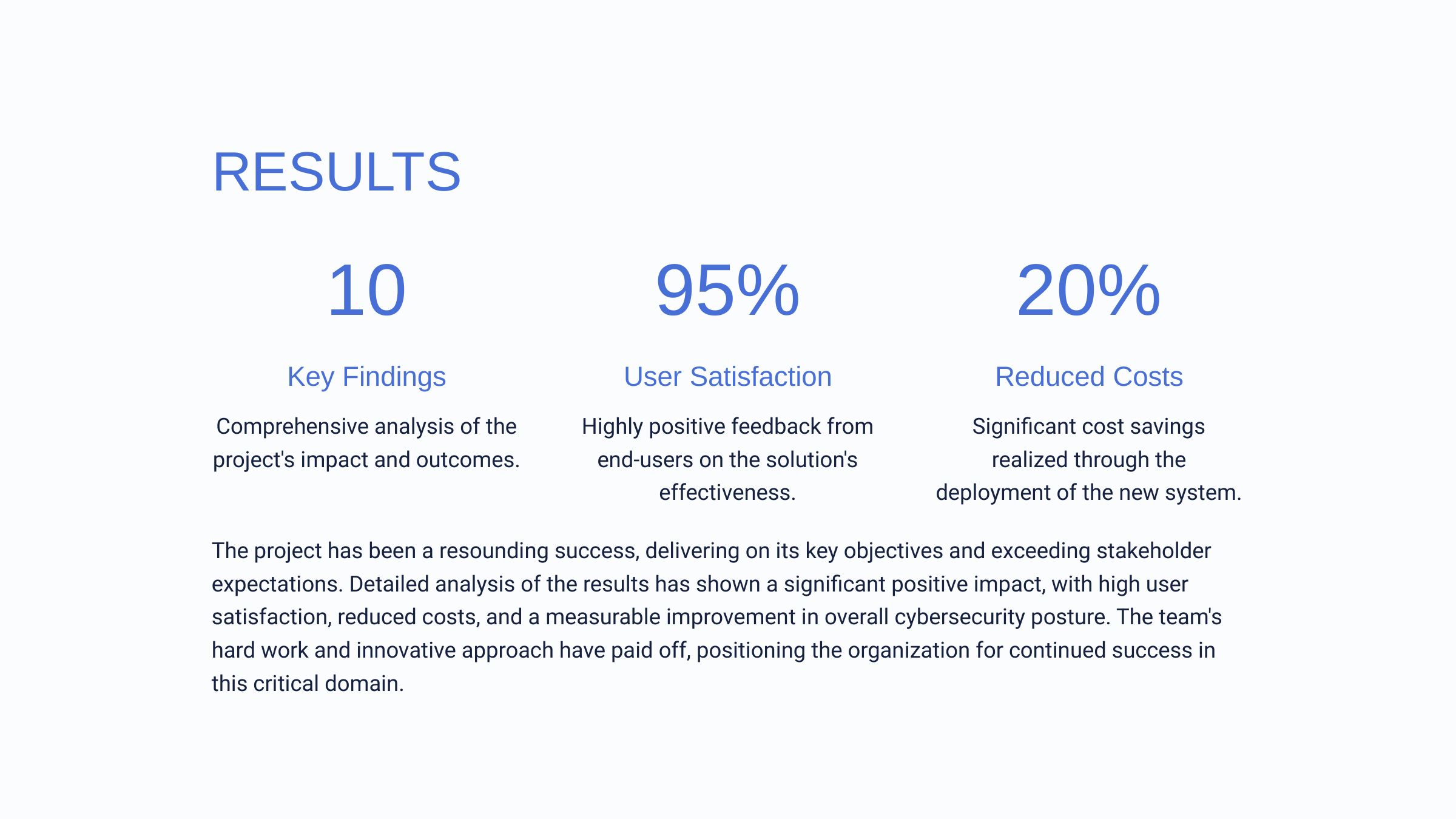

RESULTS
10
95%
20%
Key Findings
User Satisfaction
Reduced Costs
Comprehensive analysis of the project's impact and outcomes.
Highly positive feedback from end-users on the solution's effectiveness.
Significant cost savings realized through the deployment of the new system.
The project has been a resounding success, delivering on its key objectives and exceeding stakeholder expectations. Detailed analysis of the results has shown a significant positive impact, with high user satisfaction, reduced costs, and a measurable improvement in overall cybersecurity posture. The team's hard work and innovative approach have paid off, positioning the organization for continued success in this critical domain.